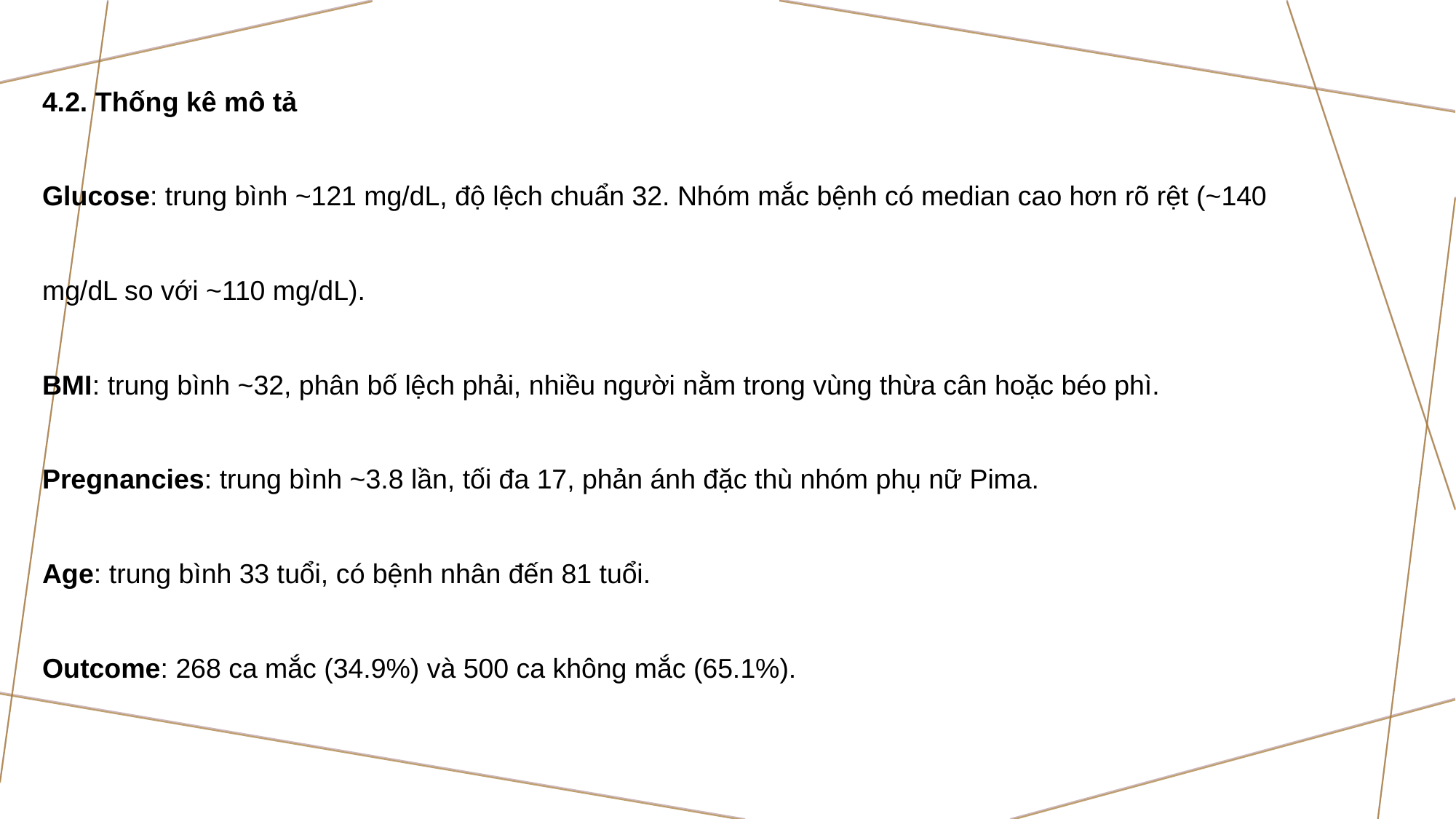

4.2. Thống kê mô tả
Glucose: trung bình ~121 mg/dL, độ lệch chuẩn 32. Nhóm mắc bệnh có median cao hơn rõ rệt (~140 mg/dL so với ~110 mg/dL).
BMI: trung bình ~32, phân bố lệch phải, nhiều người nằm trong vùng thừa cân hoặc béo phì.
Pregnancies: trung bình ~3.8 lần, tối đa 17, phản ánh đặc thù nhóm phụ nữ Pima.
Age: trung bình 33 tuổi, có bệnh nhân đến 81 tuổi.
Outcome: 268 ca mắc (34.9%) và 500 ca không mắc (65.1%).